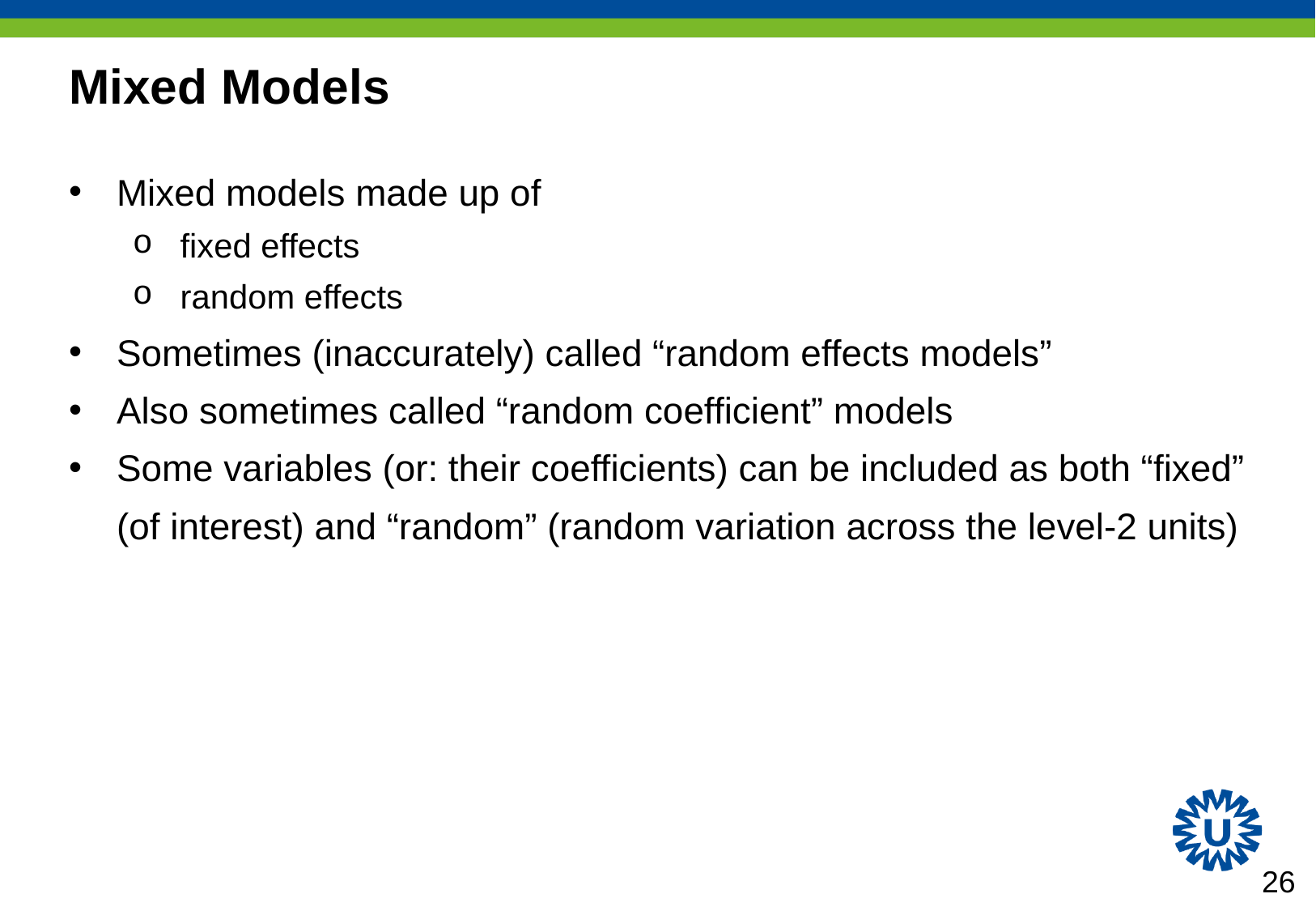

# Mixed Models
Mixed models made up of
fixed effects
random effects
Sometimes (inaccurately) called “random effects models”
Also sometimes called “random coefficient” models
Some variables (or: their coefficients) can be included as both “fixed” (of interest) and “random” (random variation across the level-2 units)
26